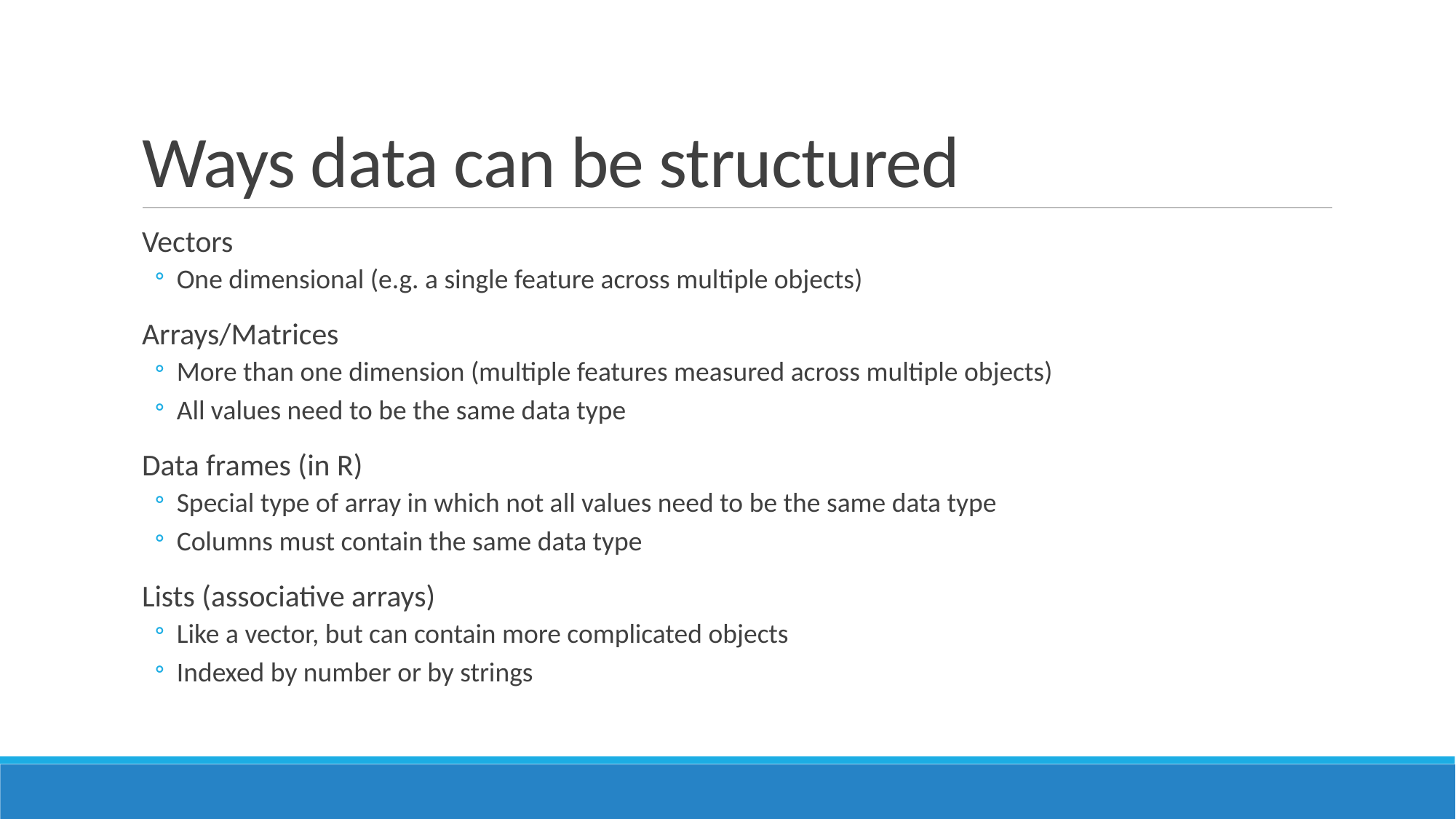

# Ways data can be structured
Vectors
One dimensional (e.g. a single feature across multiple objects)
Arrays/Matrices
More than one dimension (multiple features measured across multiple objects)
All values need to be the same data type
Data frames (in R)
Special type of array in which not all values need to be the same data type
Columns must contain the same data type
Lists (associative arrays)
Like a vector, but can contain more complicated objects
Indexed by number or by strings